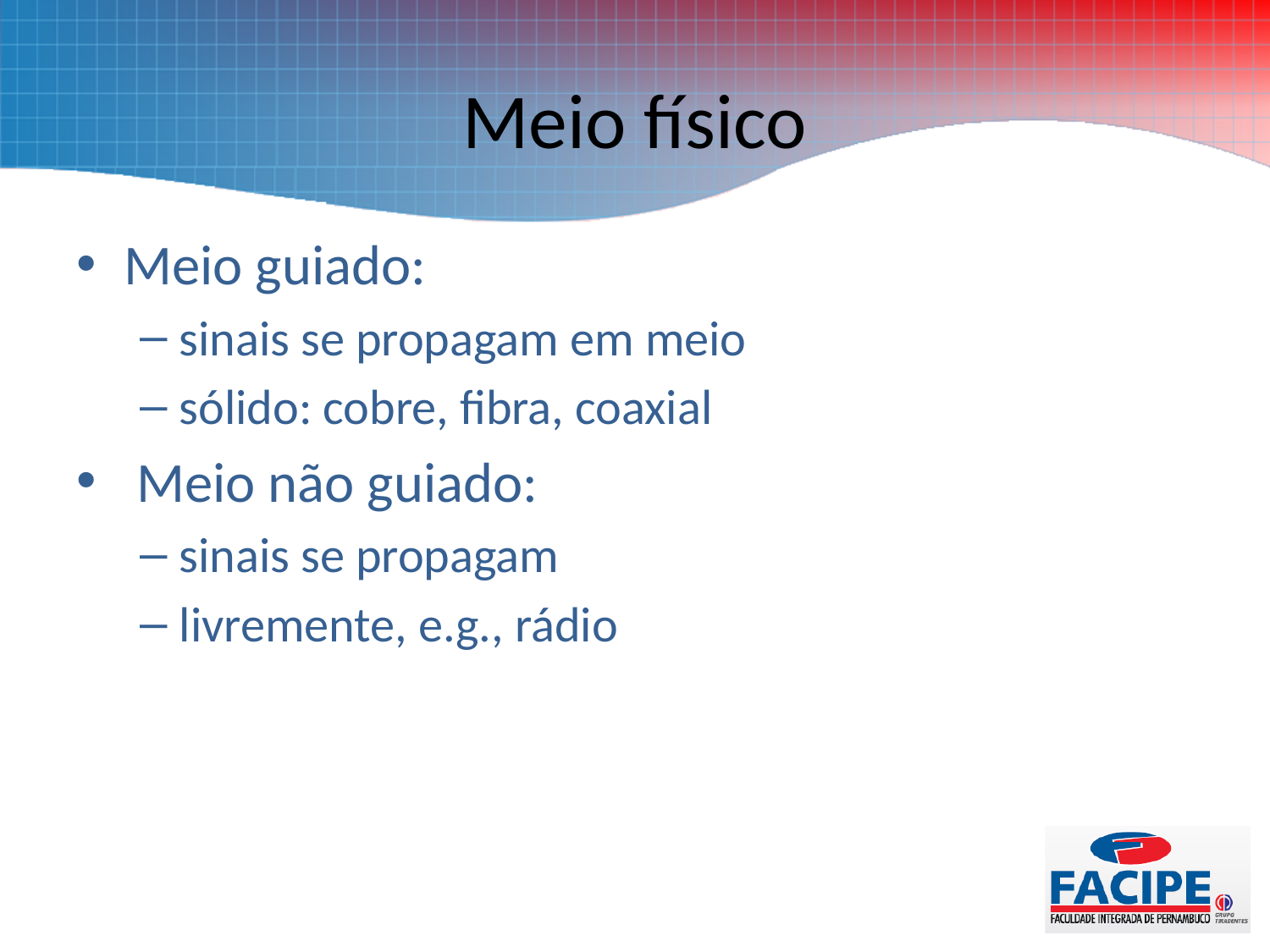

# Meio físico
Meio guiado:
sinais se propagam em meio
sólido: cobre, fibra, coaxial
 Meio não guiado:
sinais se propagam
livremente, e.g., rádio